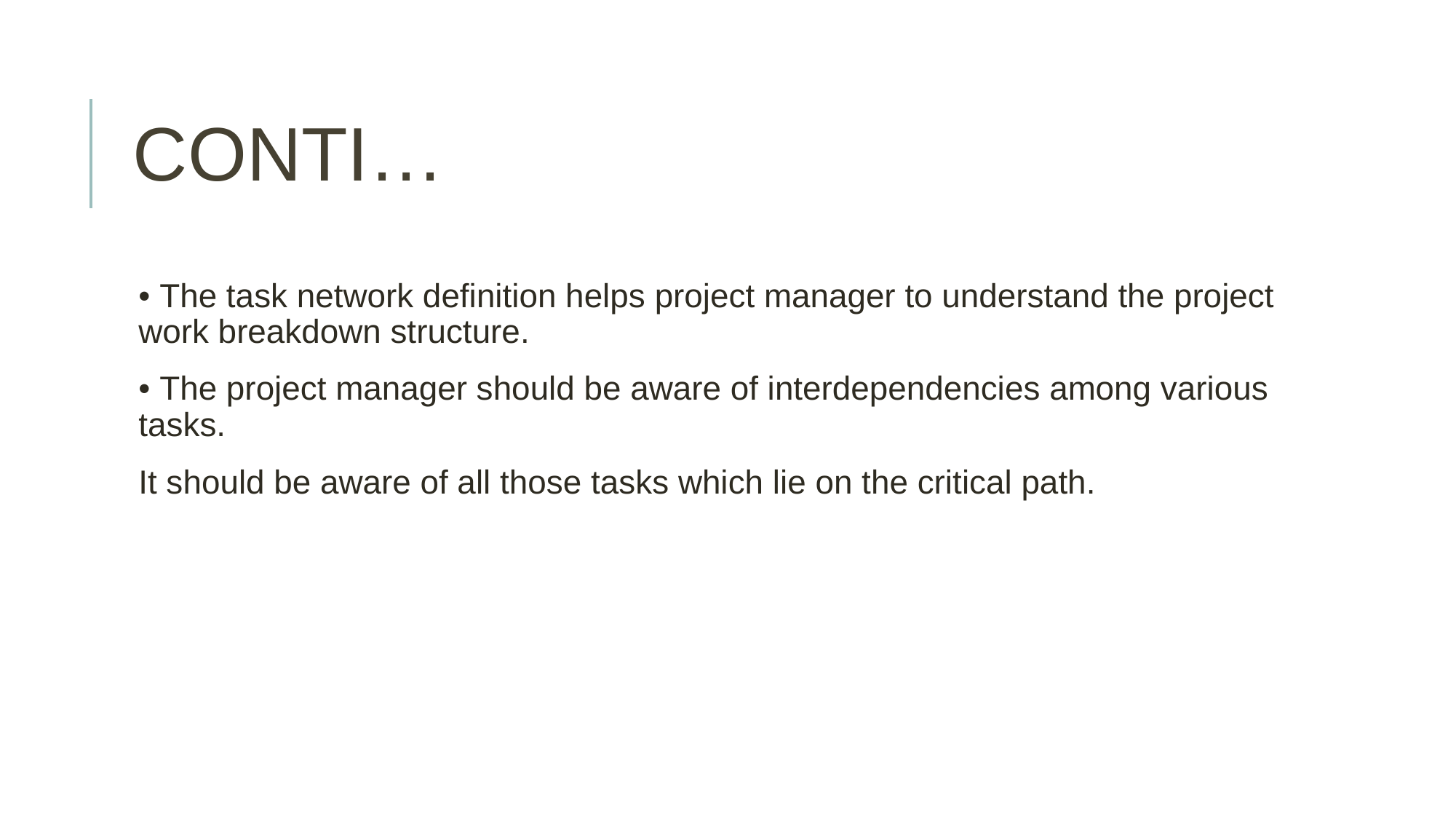

# CONTI…
• The task network definition helps project manager to understand the project work breakdown structure.
• The project manager should be aware of interdependencies among various tasks.
It should be aware of all those tasks which lie on the critical path.